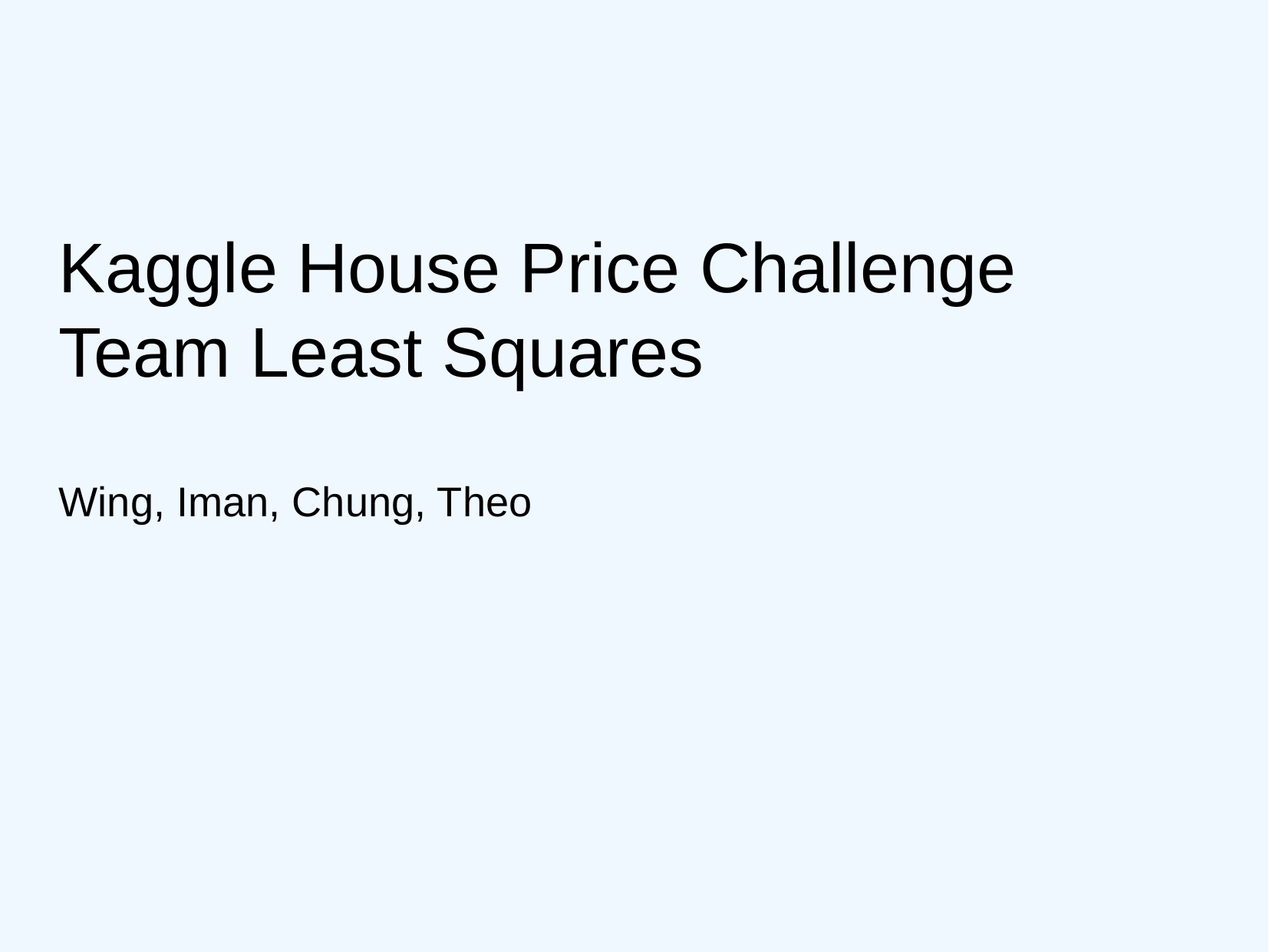

Kaggle House Price Challenge
Team Least Squares

Wing, Iman, Chung, Theo